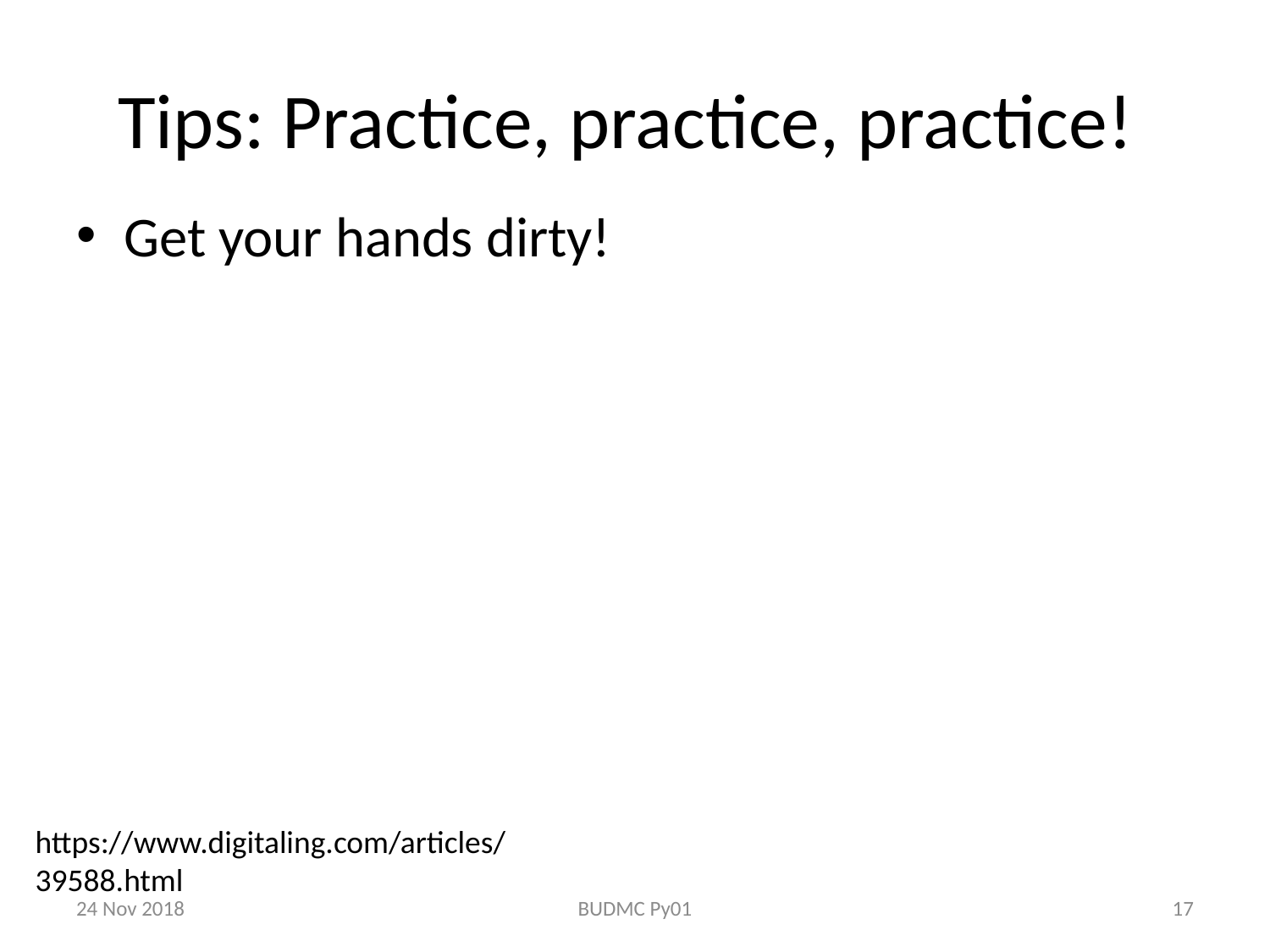

# Tips: Practice, practice, practice!
Get your hands dirty!
https://www.digitaling.com/articles/39588.html
24 Nov 2018
BUDMC Py01
17